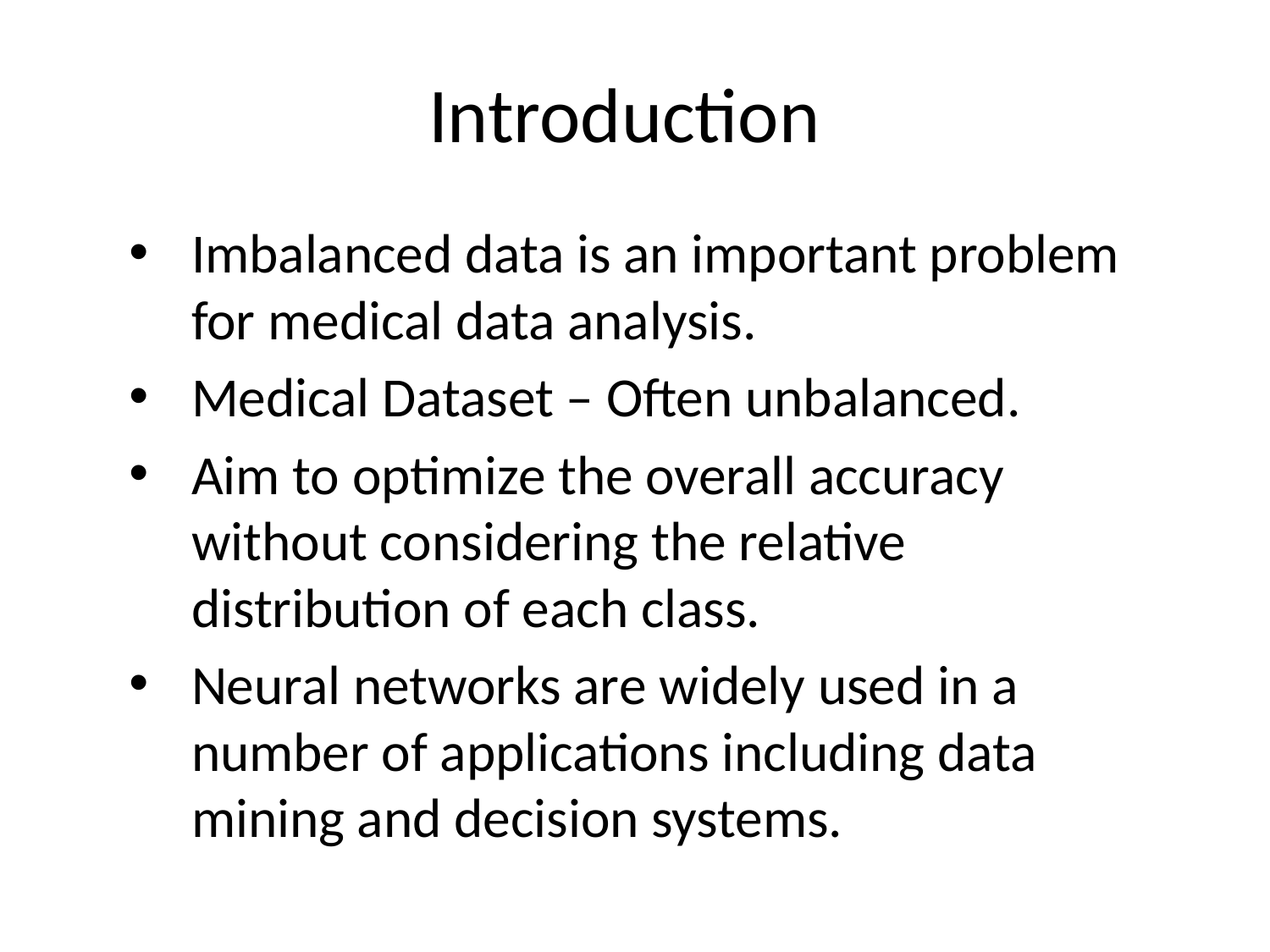

# Introduction
Imbalanced data is an important problem for medical data analysis.
Medical Dataset – Often unbalanced.
Aim to optimize the overall accuracy without considering the relative distribution of each class.
Neural networks are widely used in a number of applications including data mining and decision systems.